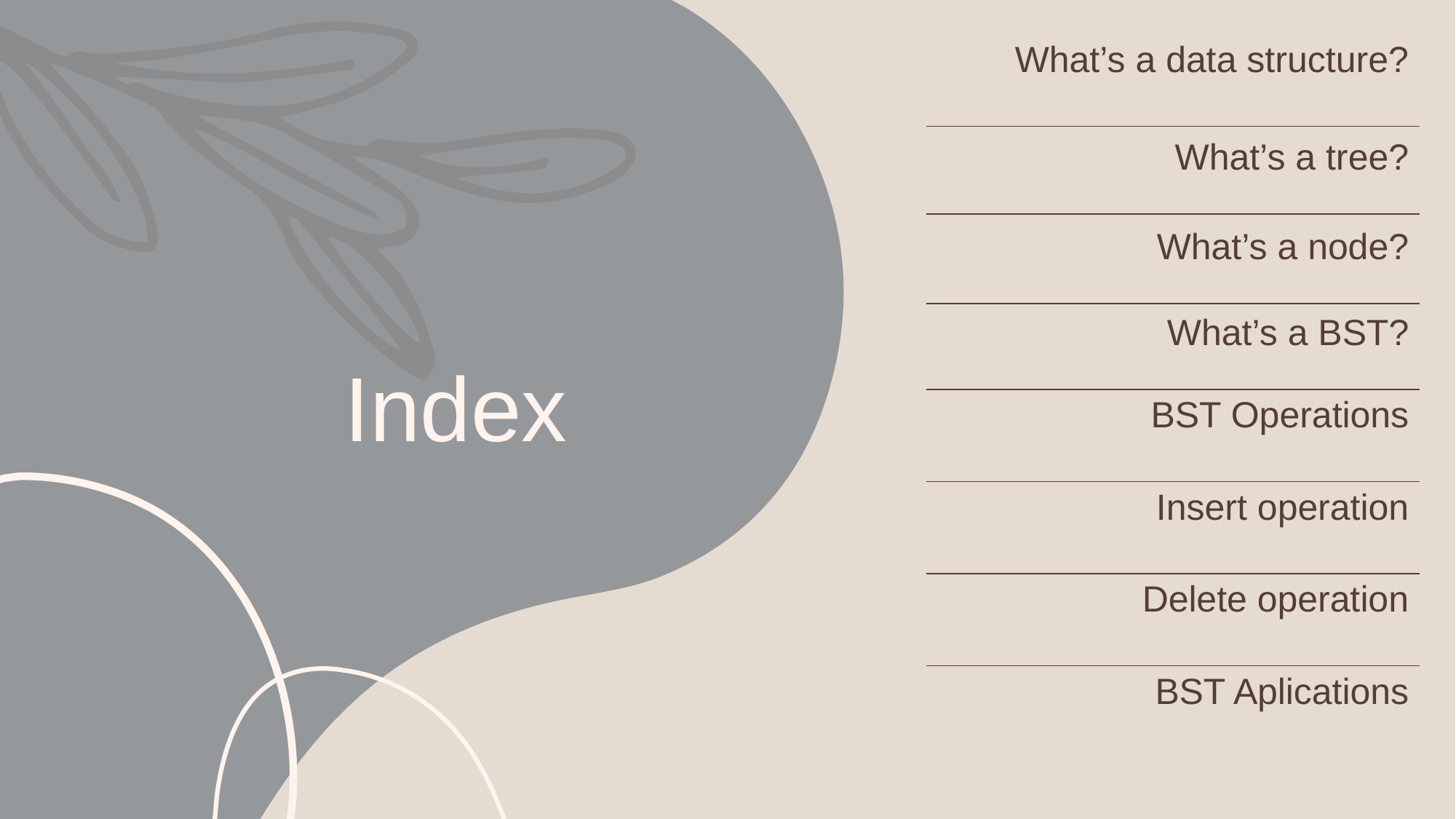

| What’s a data structure? |
| --- |
| What’s a tree? |
| What’s a node? |
| What’s a BST? |
| BST Operations |
| Insert operation |
| Delete operation |
| BST Aplications |
# Index